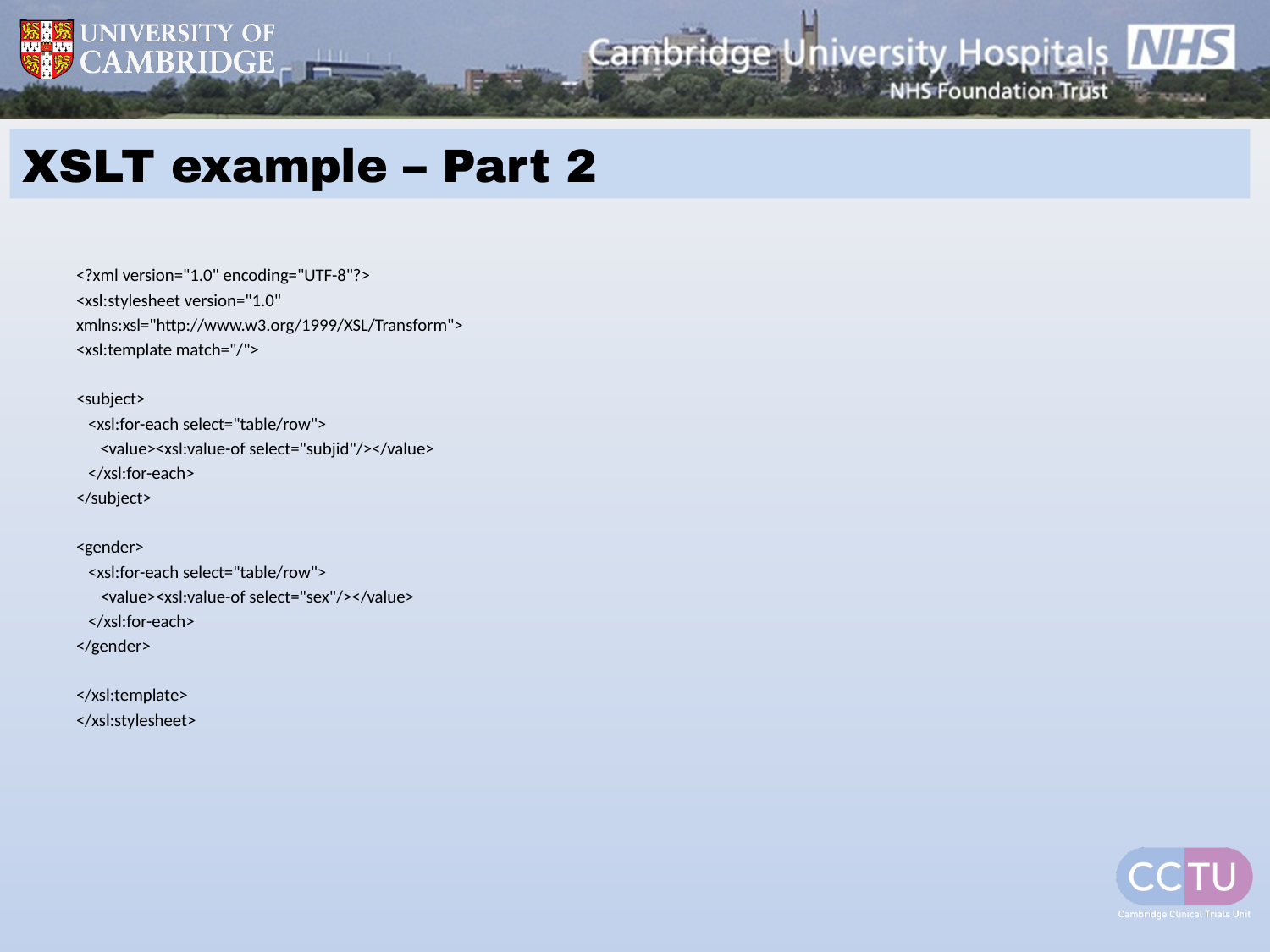

# XSLT example – Part 2
<?xml version="1.0" encoding="UTF-8"?>
<xsl:stylesheet version="1.0"
xmlns:xsl="http://www.w3.org/1999/XSL/Transform">
<xsl:template match="/">

<subject>
   <xsl:for-each select="table/row">
      <value><xsl:value-of select="subjid"/></value>
   </xsl:for-each>
</subject>

<gender>
   <xsl:for-each select="table/row">
      <value><xsl:value-of select="sex"/></value>
   </xsl:for-each>
</gender>

</xsl:template>
</xsl:stylesheet>